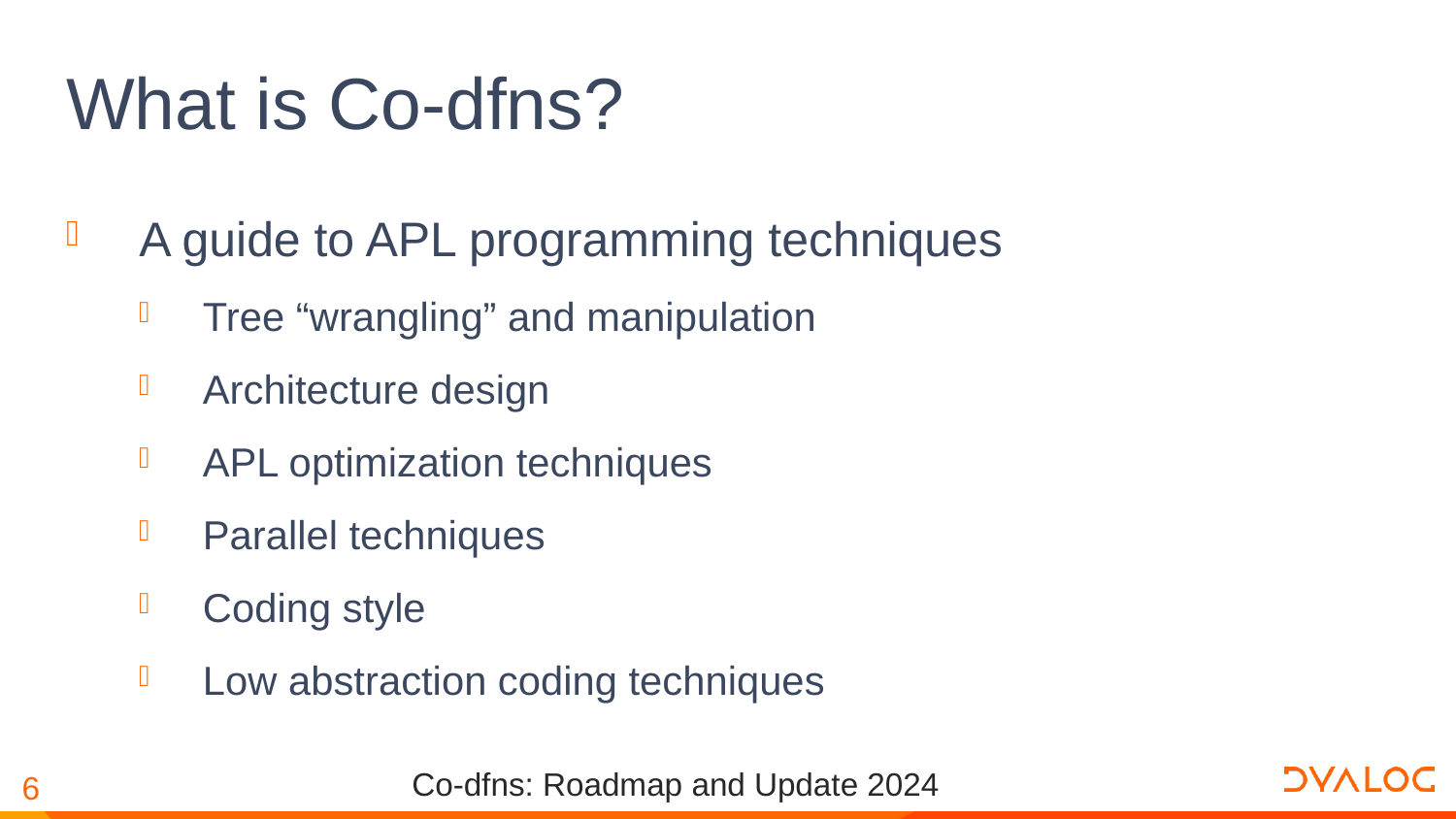

# What is Co-dfns?
A guide to APL programming techniques
Tree “wrangling” and manipulation
Architecture design
APL optimization techniques
Parallel techniques
Coding style
Low abstraction coding techniques